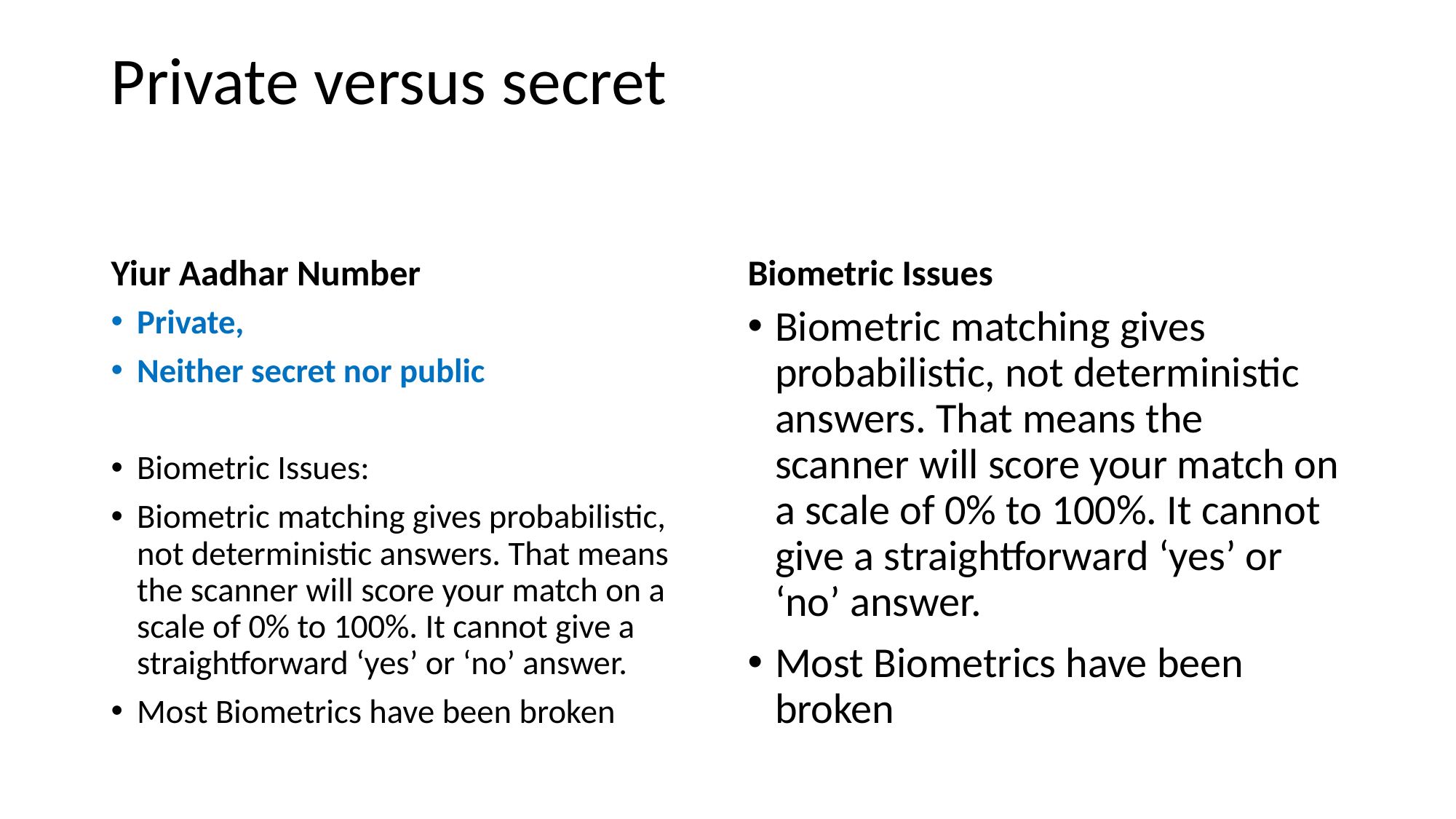

# Private versus secret
Yiur Aadhar Number
Biometric Issues
Private,
Neither secret nor public

Biometric Issues:
Biometric matching gives probabilistic, not deterministic answers. That means the scanner will score your match on a scale of 0% to 100%. It cannot give a straightforward ‘yes’ or ‘no’ answer.
Most Biometrics have been broken
Biometric matching gives probabilistic, not deterministic answers. That means the scanner will score your match on a scale of 0% to 100%. It cannot give a straightforward ‘yes’ or ‘no’ answer.
Most Biometrics have been broken